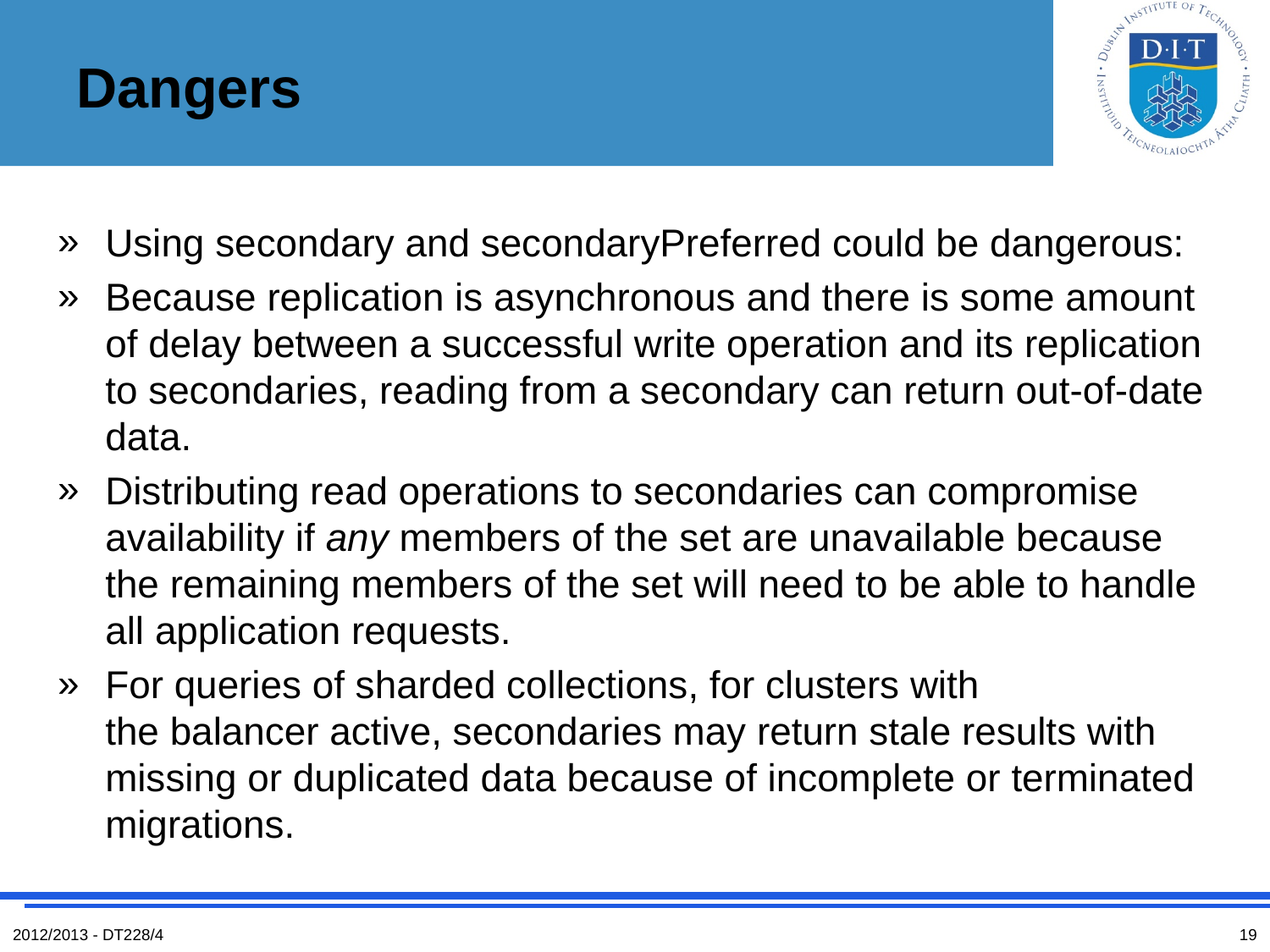

# Dangers
Using secondary and secondaryPreferred could be dangerous:
Because replication is asynchronous and there is some amount of delay between a successful write operation and its replication to secondaries, reading from a secondary can return out-of-date data.
Distributing read operations to secondaries can compromise availability if any members of the set are unavailable because the remaining members of the set will need to be able to handle all application requests.
For queries of sharded collections, for clusters with the balancer active, secondaries may return stale results with missing or duplicated data because of incomplete or terminated migrations.

2012/2013 - DT228/4
19